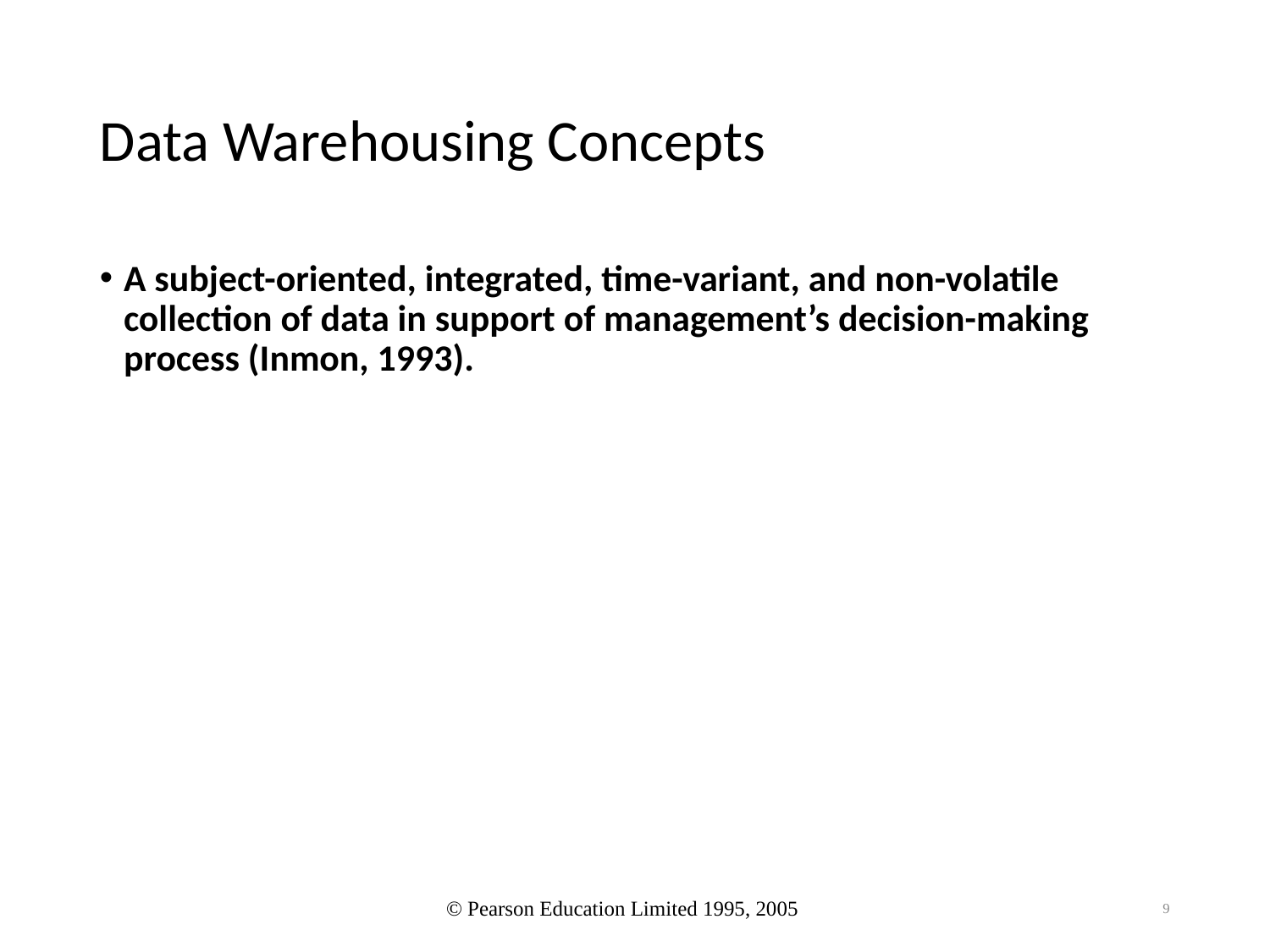

# Data Warehousing Concepts
A subject-oriented, integrated, time-variant, and non-volatile collection of data in support of management’s decision-making process (Inmon, 1993).
9
© Pearson Education Limited 1995, 2005